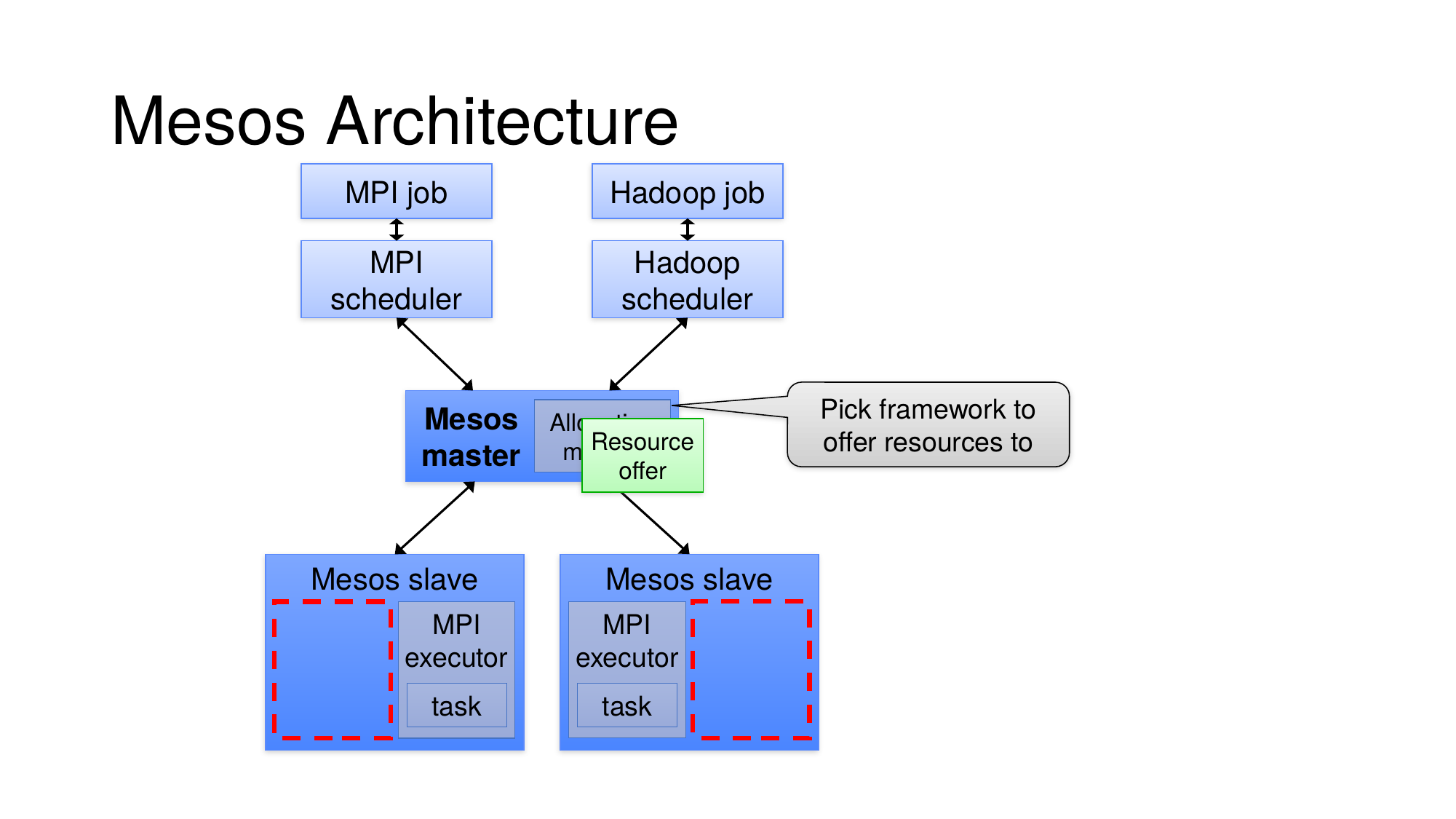

# Mesos Architecture
MPI job
Hadoop job
MPI scheduler
Hadoop scheduler
Pick framework to offer resources to

Mesos
master
Allocation module
Resource offer
Mesos slave
Mesos slave
MPI executor

MPI executor
task
task